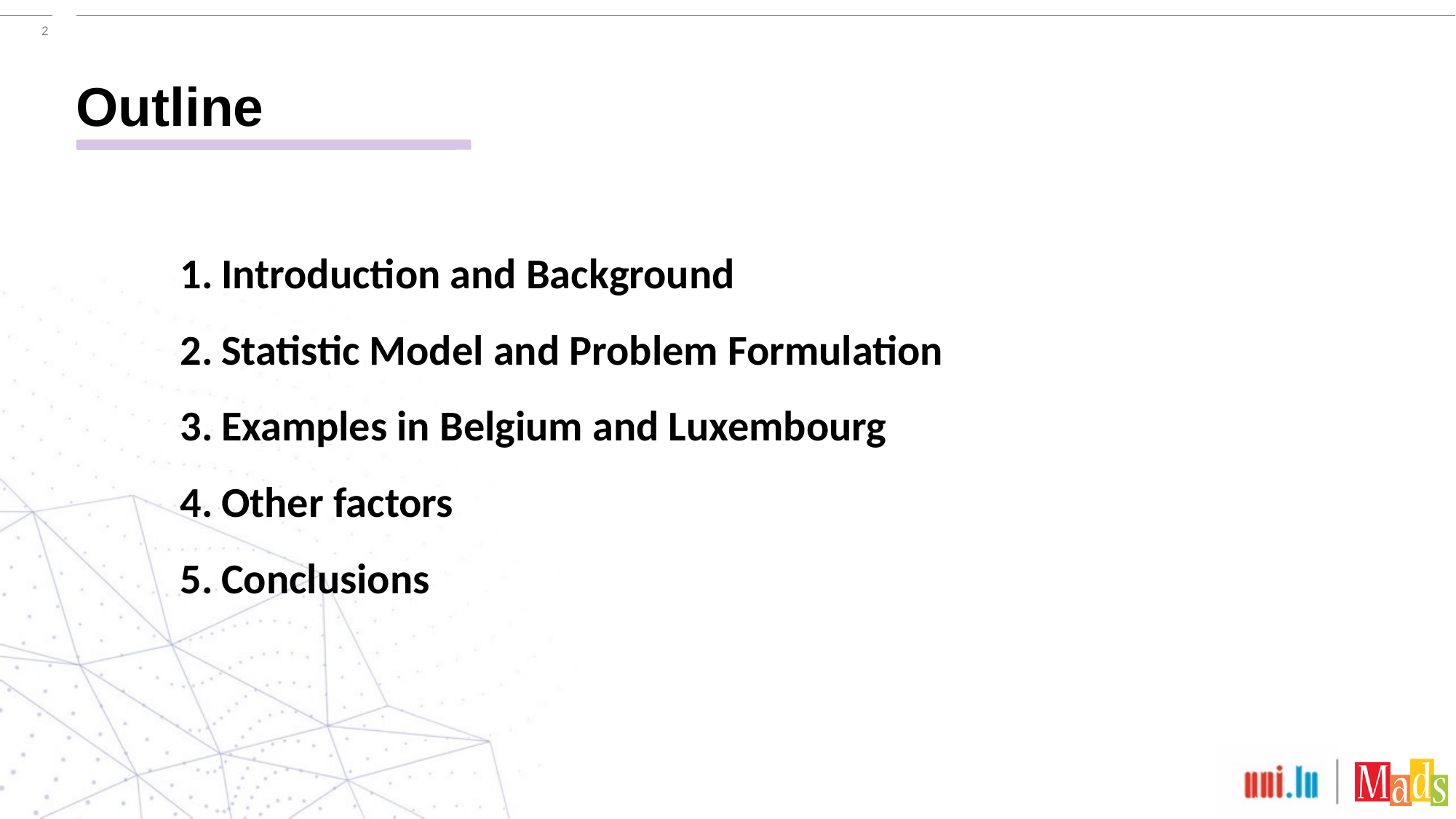

Outline

Introduction and Background
Statistic Model and Problem Formulation
Examples in Belgium and Luxembourg
Other factors
Conclusions